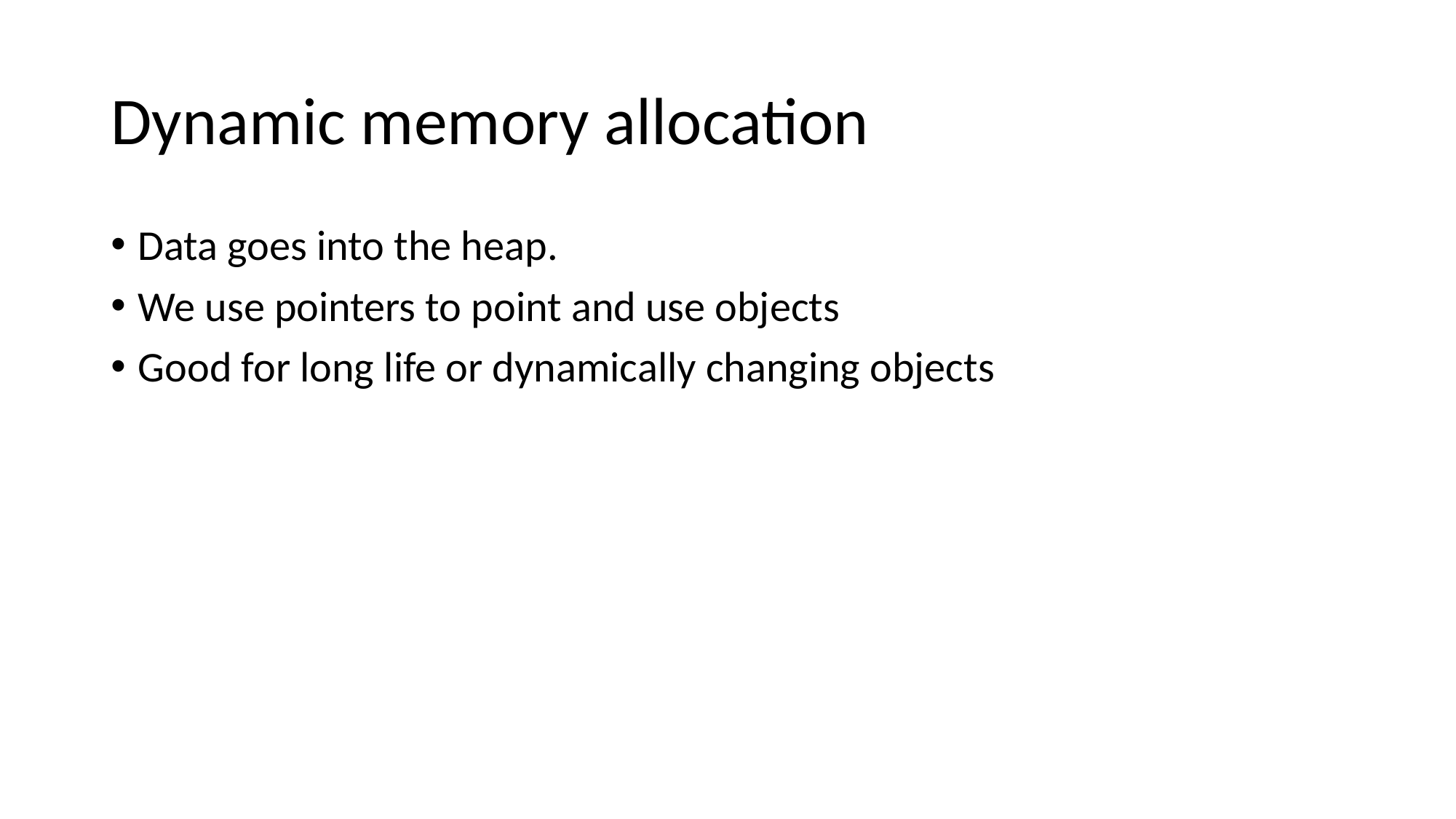

# Dynamic memory allocation
Data goes into the heap.
We use pointers to point and use objects
Good for long life or dynamically changing objects